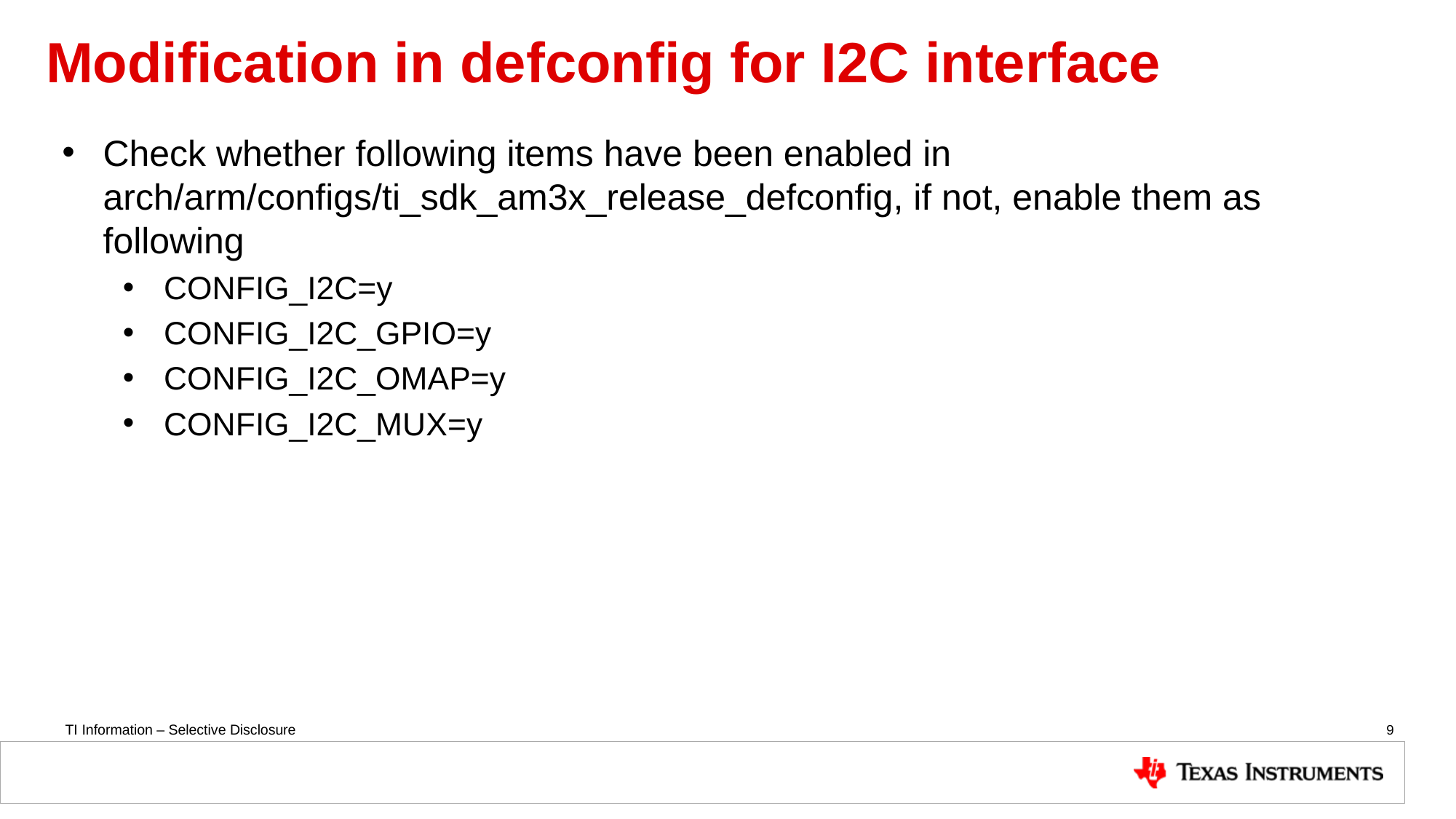

# Modification in defconfig for I2C interface
Check whether following items have been enabled in arch/arm/configs/ti_sdk_am3x_release_defconfig, if not, enable them as following
CONFIG_I2C=y
CONFIG_I2C_GPIO=y
CONFIG_I2C_OMAP=y
CONFIG_I2C_MUX=y
9